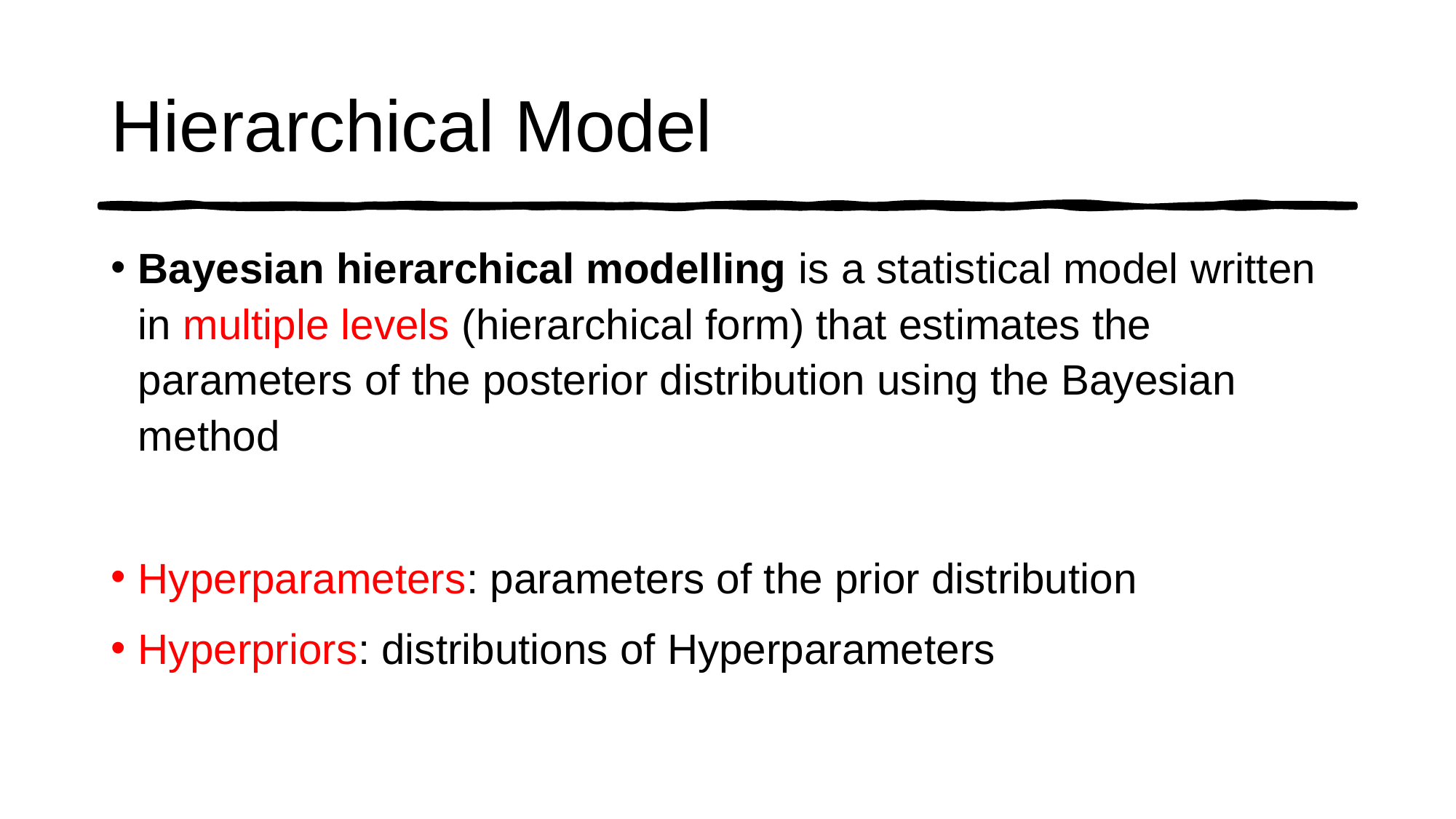

# Hierarchical Model
Bayesian hierarchical modelling is a statistical model written in multiple levels (hierarchical form) that estimates the parameters of the posterior distribution using the Bayesian method

Hyperparameters: parameters of the prior distribution
Hyperpriors: distributions of Hyperparameters